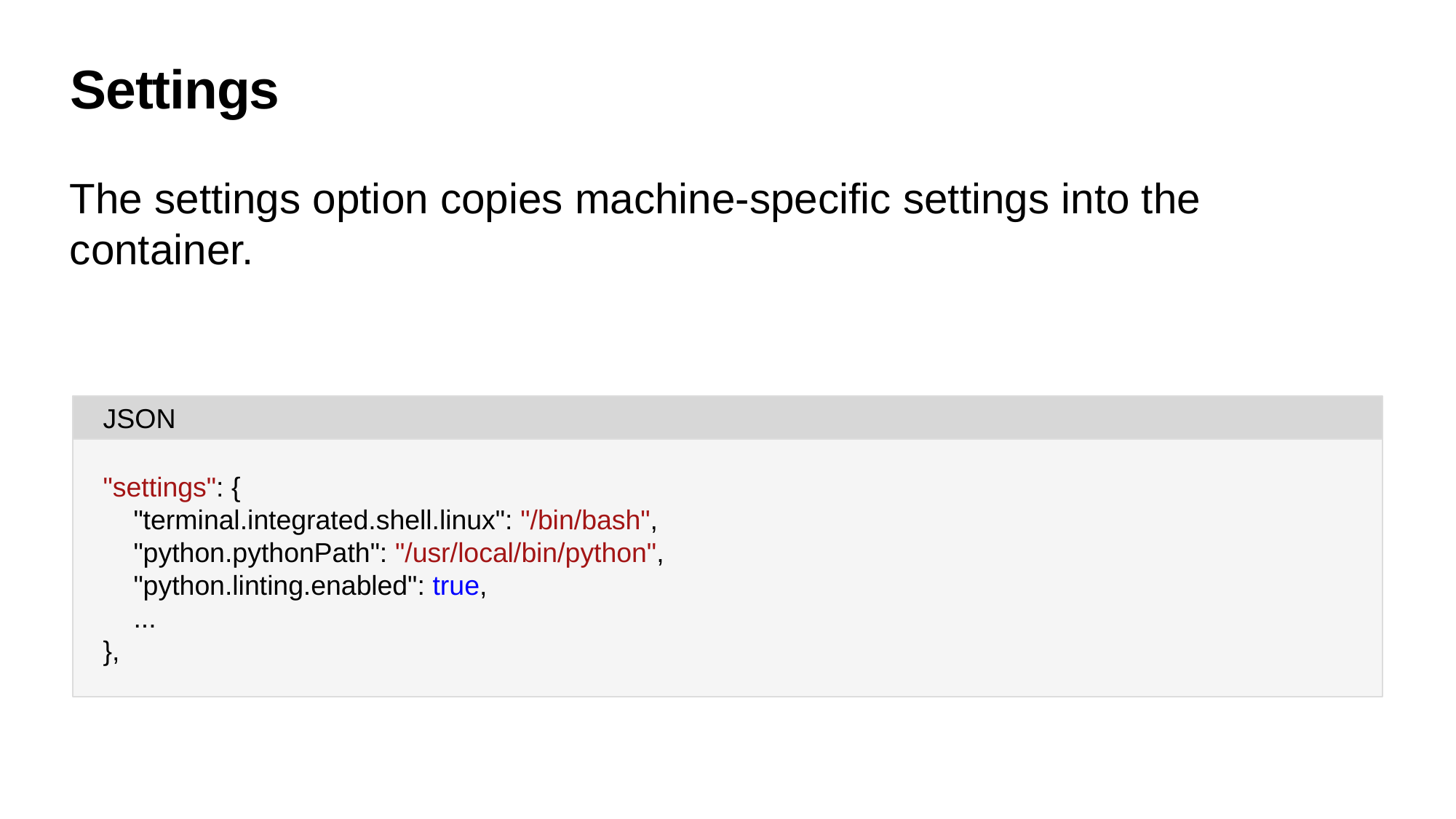

# Settings
The settings option copies machine-specific settings into the container.
JSON
"settings": {
    "terminal.integrated.shell.linux": "/bin/bash",
    "python.pythonPath": "/usr/local/bin/python",
    "python.linting.enabled": true,
    ...
},